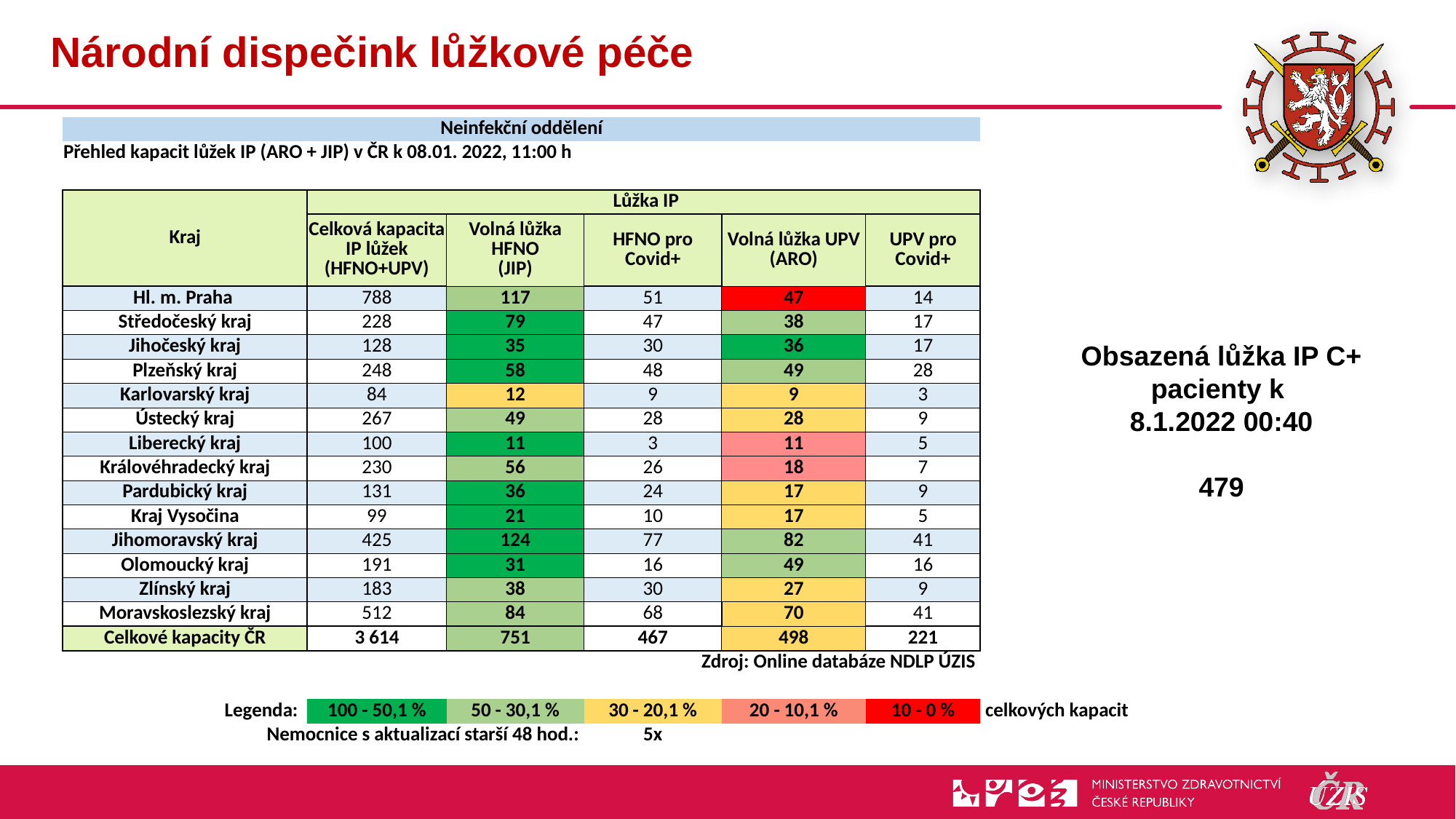

# Národní dispečink lůžkové péče
| Neinfekční oddělení |  |  |  |  |  |  |
| --- | --- | --- | --- | --- | --- | --- |
| Přehled kapacit lůžek IP (ARO + JIP) v ČR k 08.01. 2022, 11:00 h |  |  |  |  |  |  |
|  |  |  |  |  |  |  |
| Kraj | Lůžka IP |  |  |  |  |  |
|  | Celková kapacita IP lůžek (HFNO+UPV) | Volná lůžka HFNO (JIP) | HFNO pro Covid+ | Volná lůžka UPV (ARO) | UPV pro Covid+ |  |
| Hl. m. Praha | 788 | 117 | 51 | 47 | 14 |  |
| Středočeský kraj | 228 | 79 | 47 | 38 | 17 |  |
| Jihočeský kraj | 128 | 35 | 30 | 36 | 17 |  |
| Plzeňský kraj | 248 | 58 | 48 | 49 | 28 |  |
| Karlovarský kraj | 84 | 12 | 9 | 9 | 3 |  |
| Ústecký kraj | 267 | 49 | 28 | 28 | 9 |  |
| Liberecký kraj | 100 | 11 | 3 | 11 | 5 |  |
| Královéhradecký kraj | 230 | 56 | 26 | 18 | 7 |  |
| Pardubický kraj | 131 | 36 | 24 | 17 | 9 |  |
| Kraj Vysočina | 99 | 21 | 10 | 17 | 5 |  |
| Jihomoravský kraj | 425 | 124 | 77 | 82 | 41 |  |
| Olomoucký kraj | 191 | 31 | 16 | 49 | 16 |  |
| Zlínský kraj | 183 | 38 | 30 | 27 | 9 |  |
| Moravskoslezský kraj | 512 | 84 | 68 | 70 | 41 |  |
| Celkové kapacity ČR | 3 614 | 751 | 467 | 498 | 221 |  |
| Zdroj: Online databáze NDLP ÚZIS |  |  |  |  |  |  |
|  |  |  |  |  |  |  |
| Legenda: | 100 - 50,1 % | 50 - 30,1 % | 30 - 20,1 % | 20 - 10,1 % | 10 - 0 % | celkových kapacit |
| Nemocnice s aktualizací starší 48 hod.: |  |  | 5x |  |  |  |
Obsazená lůžka IP C+ pacienty k
8.1.2022 00:40

479